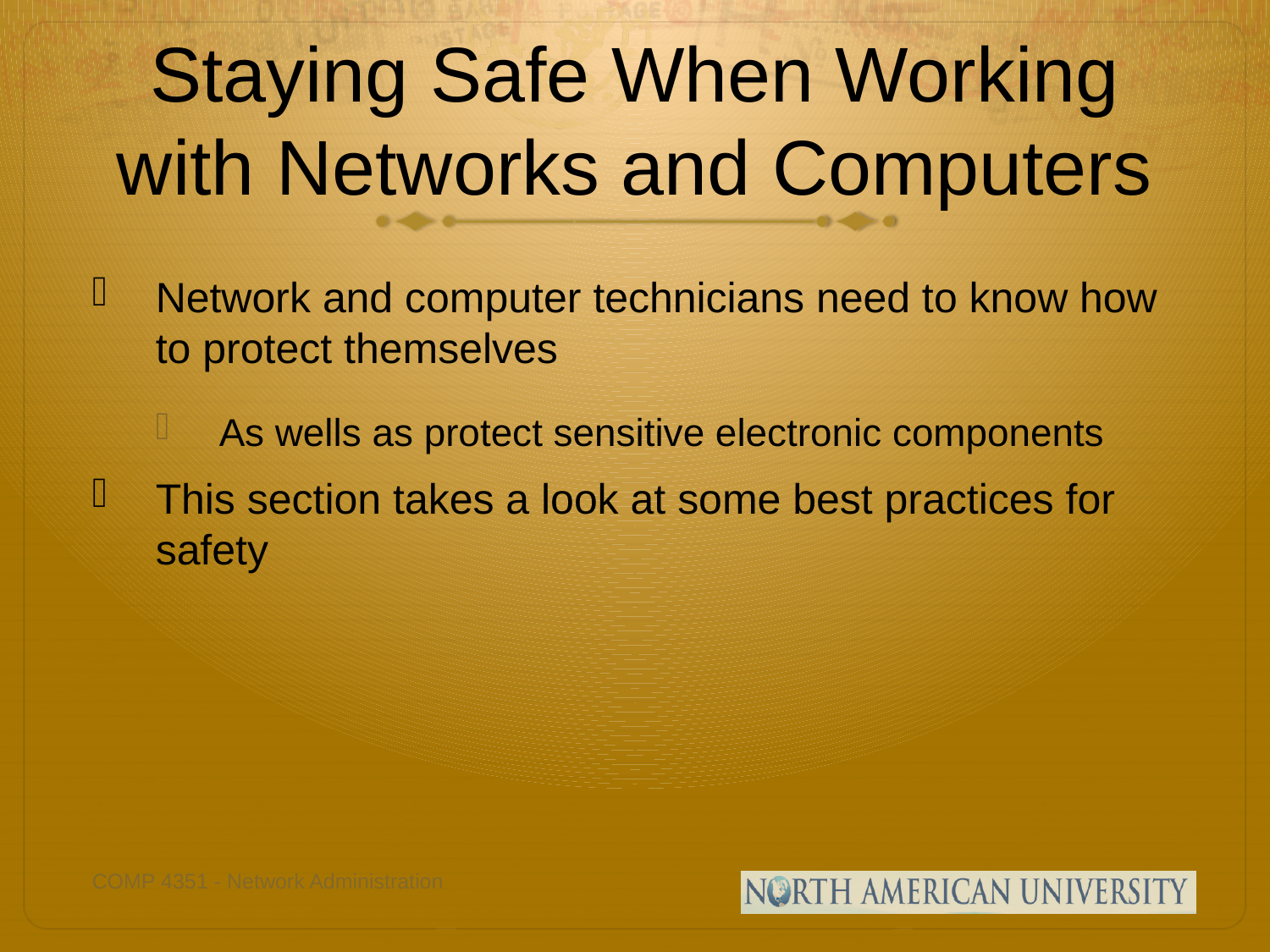

# Staying Safe When Working with Networks and Computers
Network and computer technicians need to know how to protect themselves
As wells as protect sensitive electronic components
This section takes a look at some best practices for safety
COMP 4351 - Network Administration